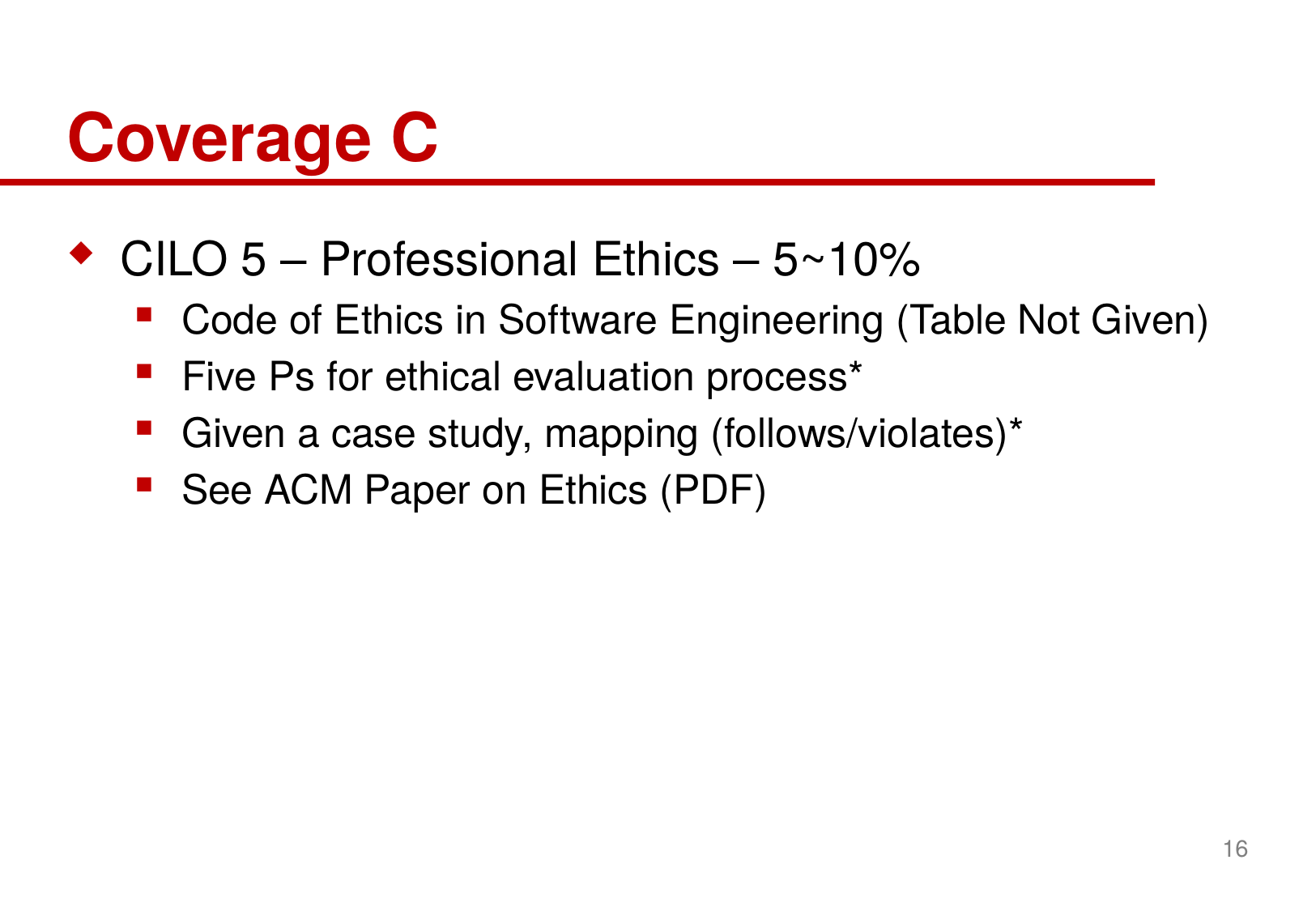

# Coverage C
CILO 5 – Professional Ethics – 5~10%
Code of Ethics in Software Engineering (Table Not Given)
Five Ps for ethical evaluation process*
Given a case study, mapping (follows/violates)*
See ACM Paper on Ethics (PDF)

16